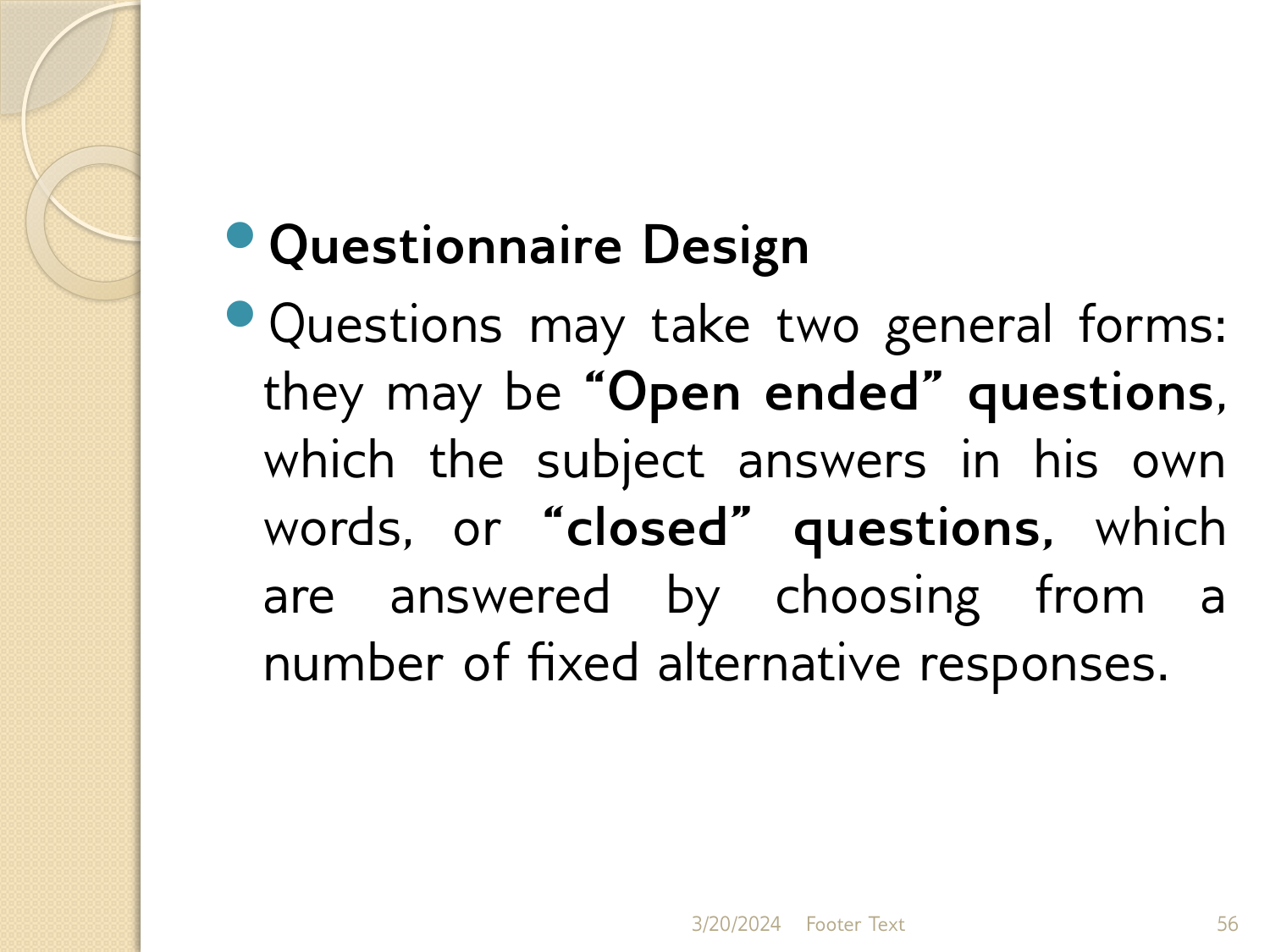

#
Questionnaire Design
Questions may take two general forms: they may be “Open ended” questions, which the subject answers in his own words, or “closed” questions, which are answered by choosing from a number of fixed alternative responses.

3/20/2024
Footer Text
56